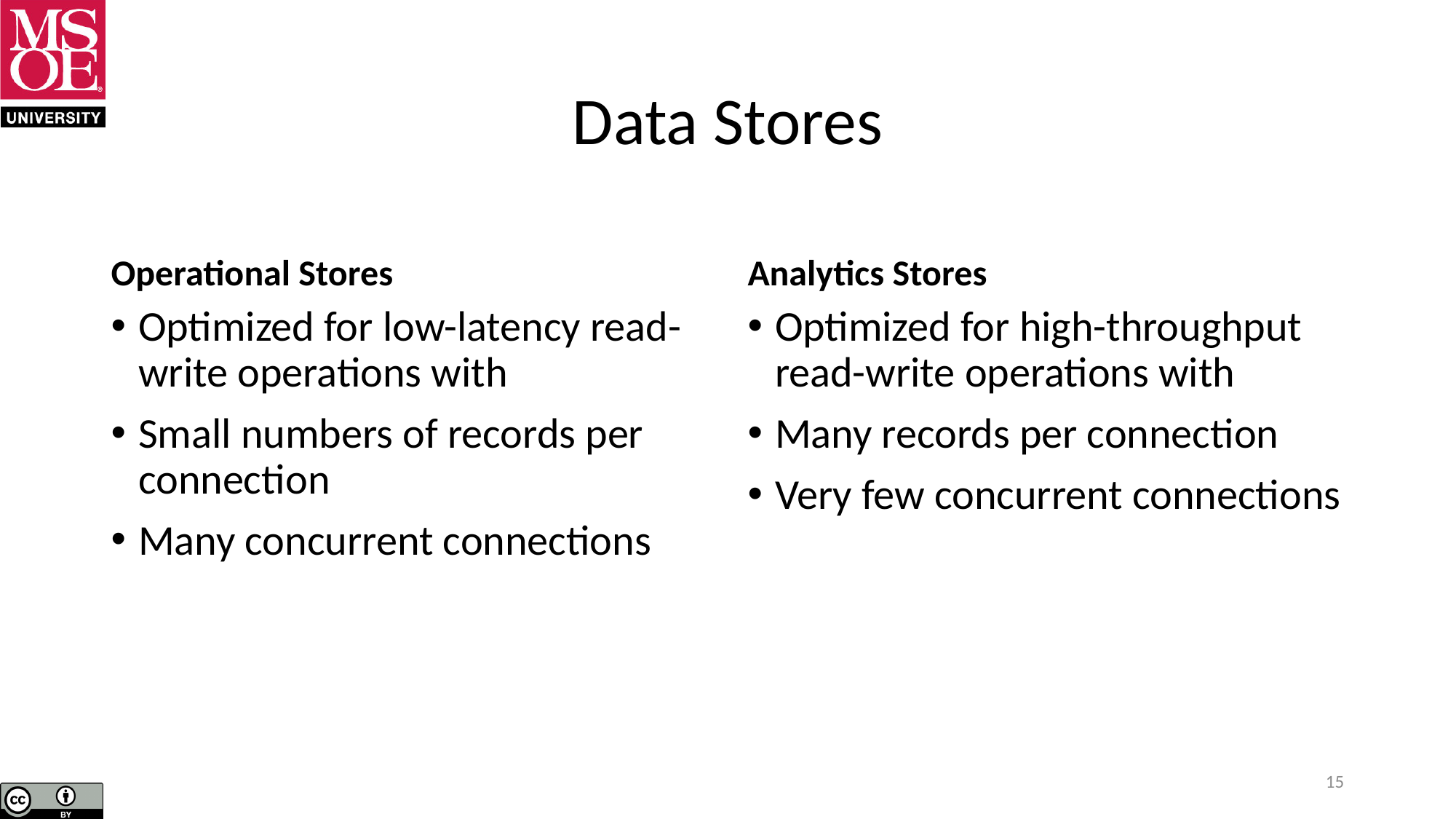

# Data Stores
Operational Stores
Analytics Stores
Optimized for low-latency read-write operations with
Small numbers of records per connection
Many concurrent connections

Optimized for high-throughput read-write operations with
Many records per connection
Very few concurrent connections
15